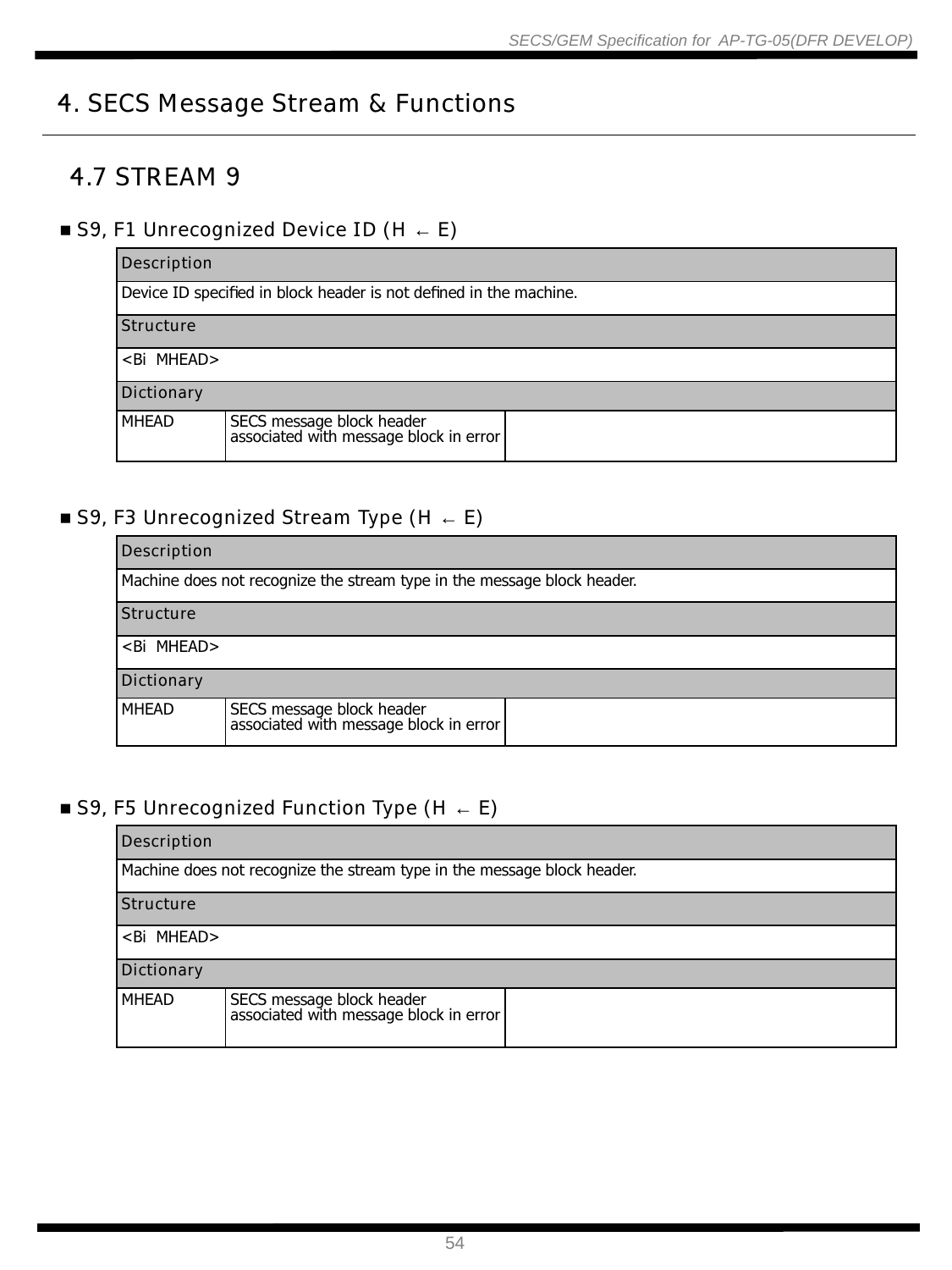

4. SECS Message Stream & Functions
4.7 STREAM 9
| ■ S9, F1 Unrecognized Device ID (H ← E) |  |  |  |
| --- | --- | --- | --- |
|  | Description |  |  |
|  | Device ID specified in block header is not defined in the machine. |  |  |
|  | Structure |  |  |
|  | <Bi MHEAD> |  |  |
|  | Dictionary |  |  |
|  | MHEAD | SECS message block header associated with message block in error |  |
| ■ S9, F3 Unrecognized Stream Type (H ← E) |  |  |  |
| --- | --- | --- | --- |
|  | Description |  |  |
|  | Machine does not recognize the stream type in the message block header. |  |  |
|  | Structure |  |  |
|  | <Bi MHEAD> |  |  |
|  | Dictionary |  |  |
|  | MHEAD | SECS message block header associated with message block in error |  |
| ■ S9, F5 Unrecognized Function Type (H ← E) |  |  |  |
| --- | --- | --- | --- |
|  | Description |  |  |
|  | Machine does not recognize the stream type in the message block header. |  |  |
|  | Structure |  |  |
|  | <Bi MHEAD> |  |  |
|  | Dictionary |  |  |
|  | MHEAD | SECS message block header associated with message block in error |  |